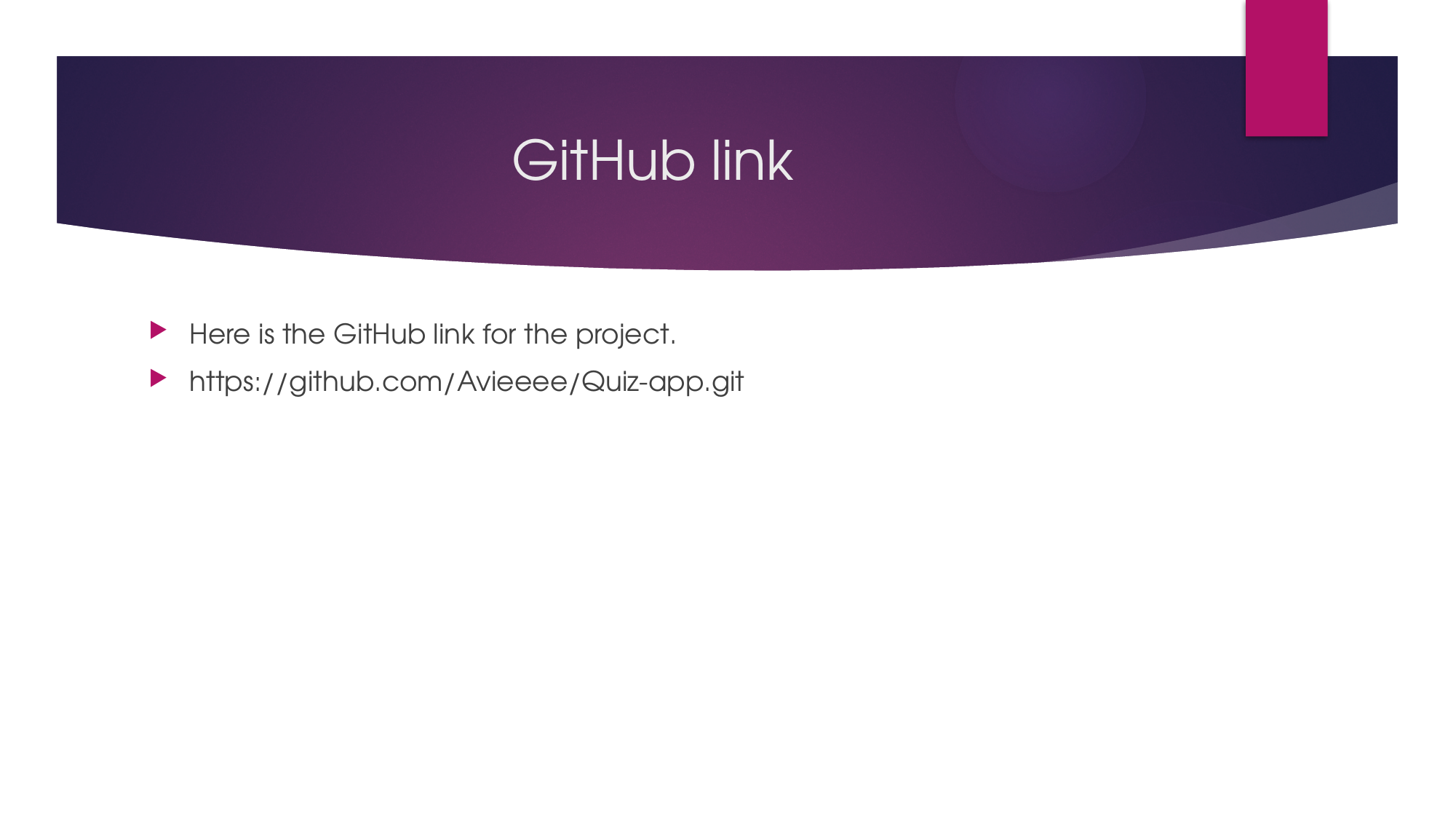

# GitHub link
Here is the GitHub link for the project.
https://github.com/Avieeee/Quiz-app.git